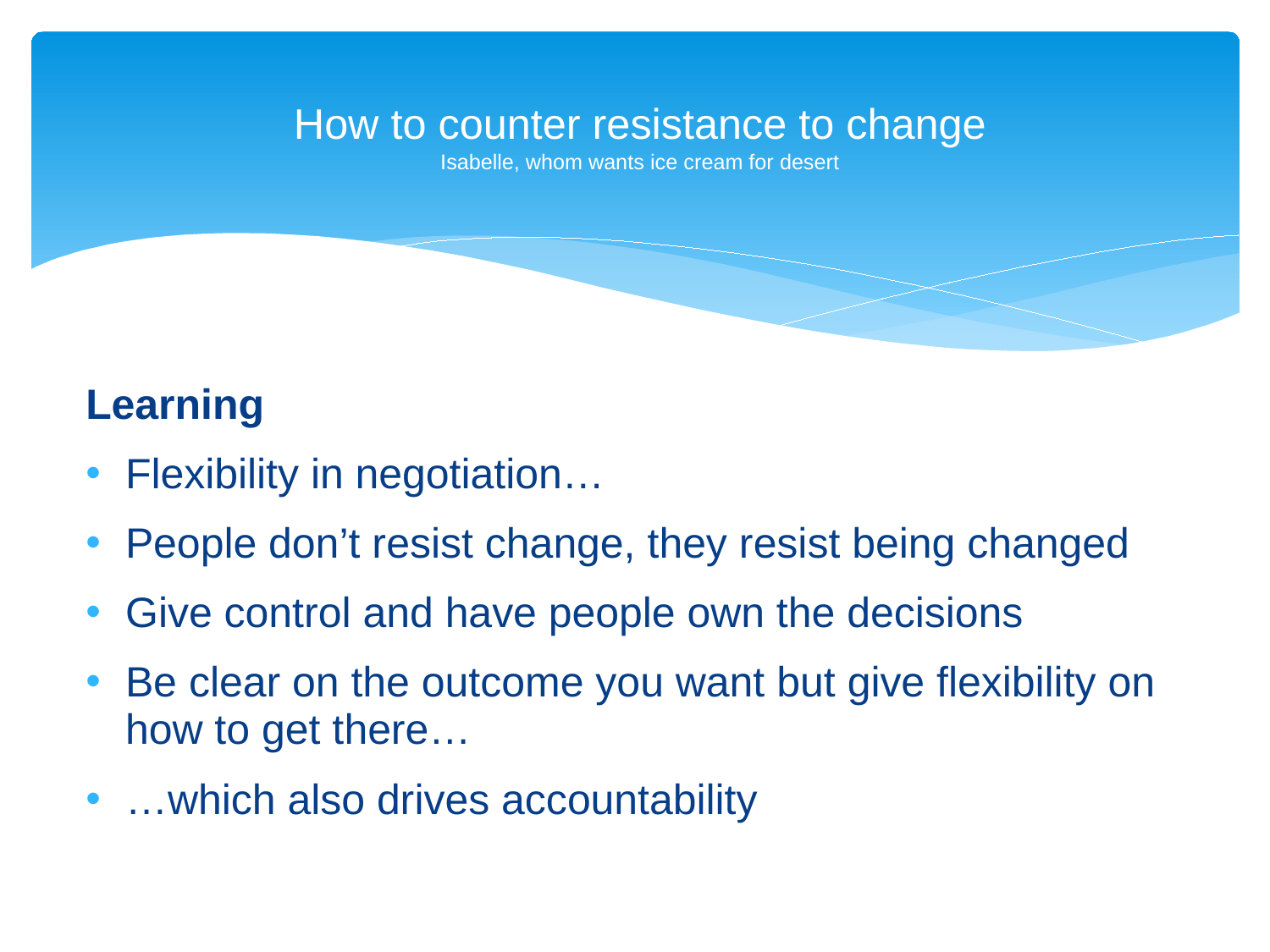

# How to counter resistance to change Isabelle, whom wants ice cream for desert

Learning
Flexibility in negotiation…
People don’t resist change, they resist being changed
Give control and have people own the decisions
Be clear on the outcome you want but give flexibility on how to get there…
…which also drives accountability